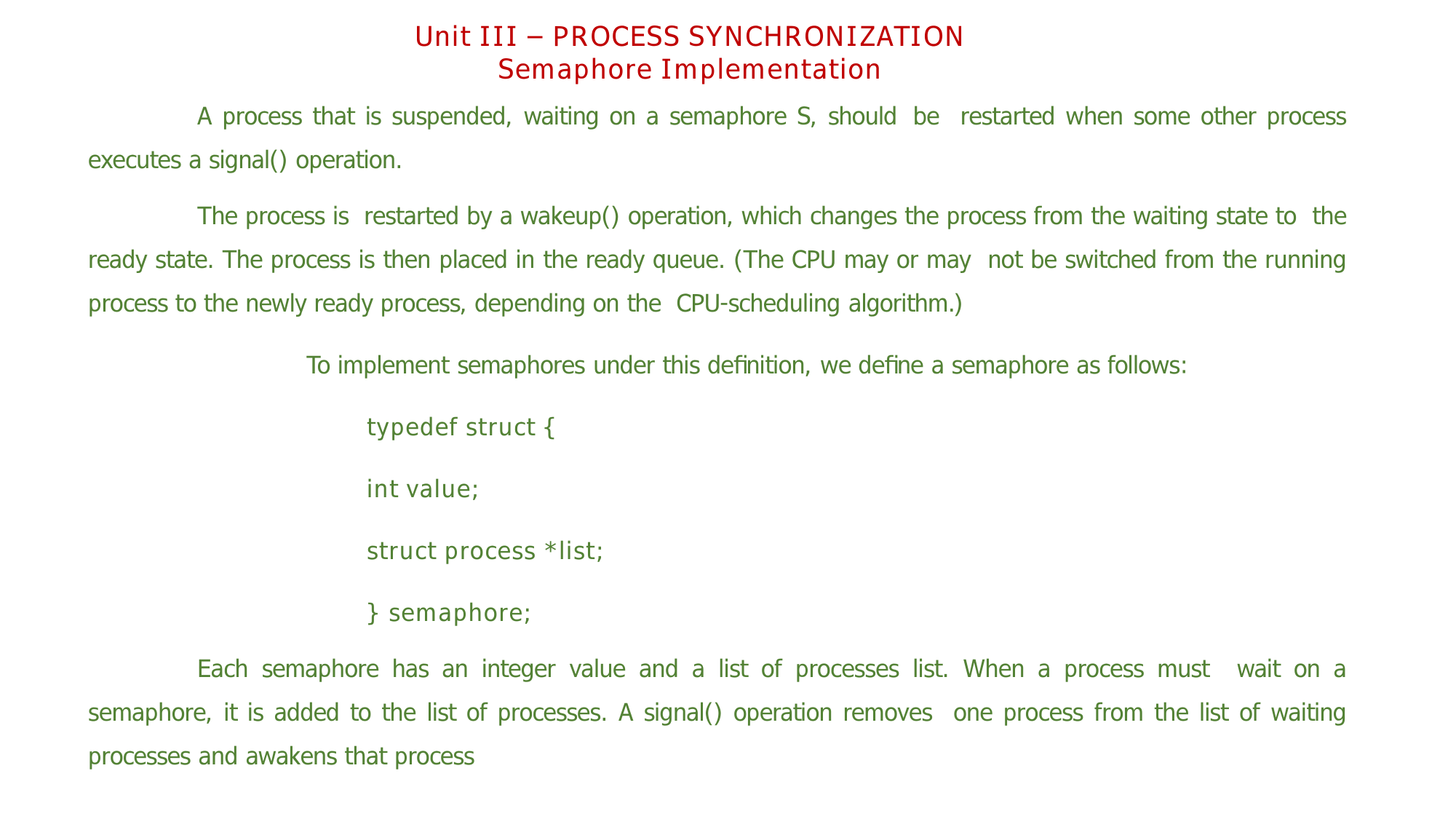

Unit III – PROCESS SYNCHRONIZATION
Semaphore Implementation
A process that is suspended, waiting on a semaphore S, should be  restarted when some other process executes a signal() operation.
The process is  restarted by a wakeup() operation, which changes the process from the waiting state to  the ready state. The process is then placed in the ready queue. (The CPU may or may  not be switched from the running process to the newly ready process, depending on the  CPU-scheduling algorithm.)

To implement semaphores under this definition, we define a semaphore as follows:

typedef struct {

int value;

struct process *list;

} semaphore;
Each semaphore has an integer value and a list of processes list. When a process must  wait on a semaphore, it is added to the list of processes. A signal() operation removes  one process from the list of waiting processes and awakens that process